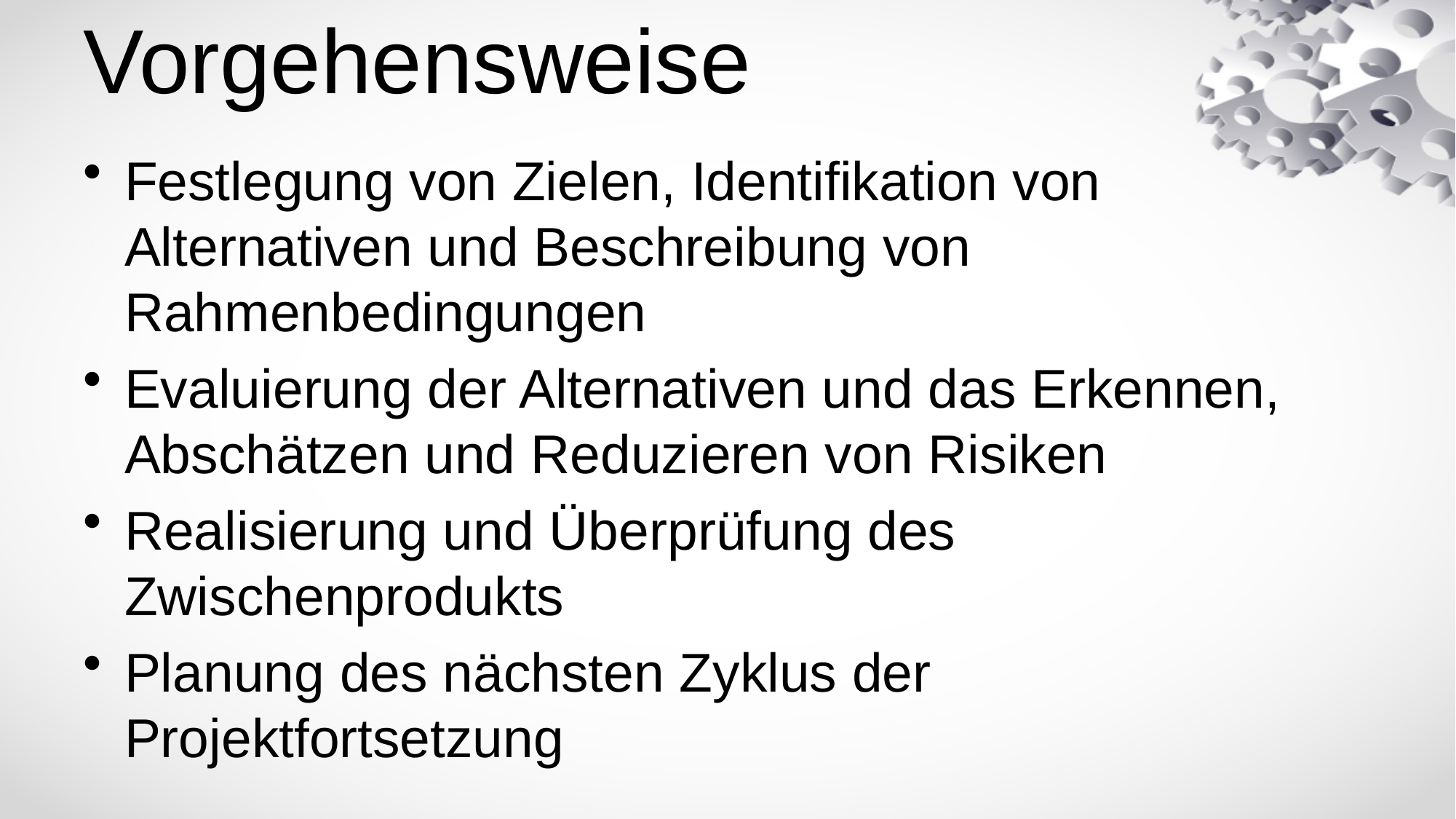

# Vorgehensweise
Festlegung von Zielen, Identifikation von Alternativen und Beschreibung von Rahmenbedingungen
Evaluierung der Alternativen und das Erkennen, Abschätzen und Reduzieren von Risiken
Realisierung und Überprüfung des Zwischenprodukts
Planung des nächsten Zyklus der Projektfortsetzung